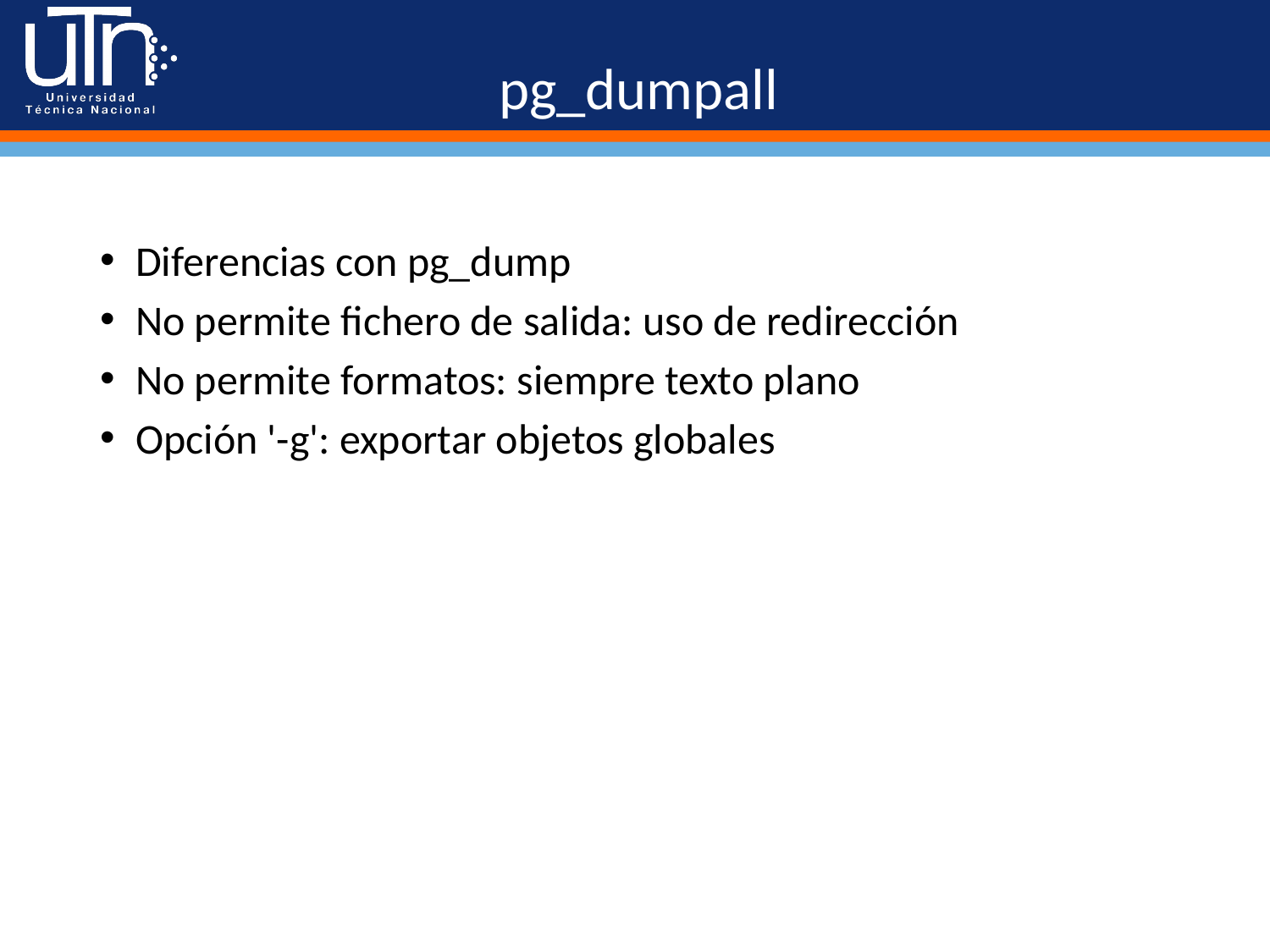

# pg_dumpall

Diferencias con pg_dump
No permite fichero de salida: uso de redirección
No permite formatos: siempre texto plano
Opción '-g': exportar objetos globales